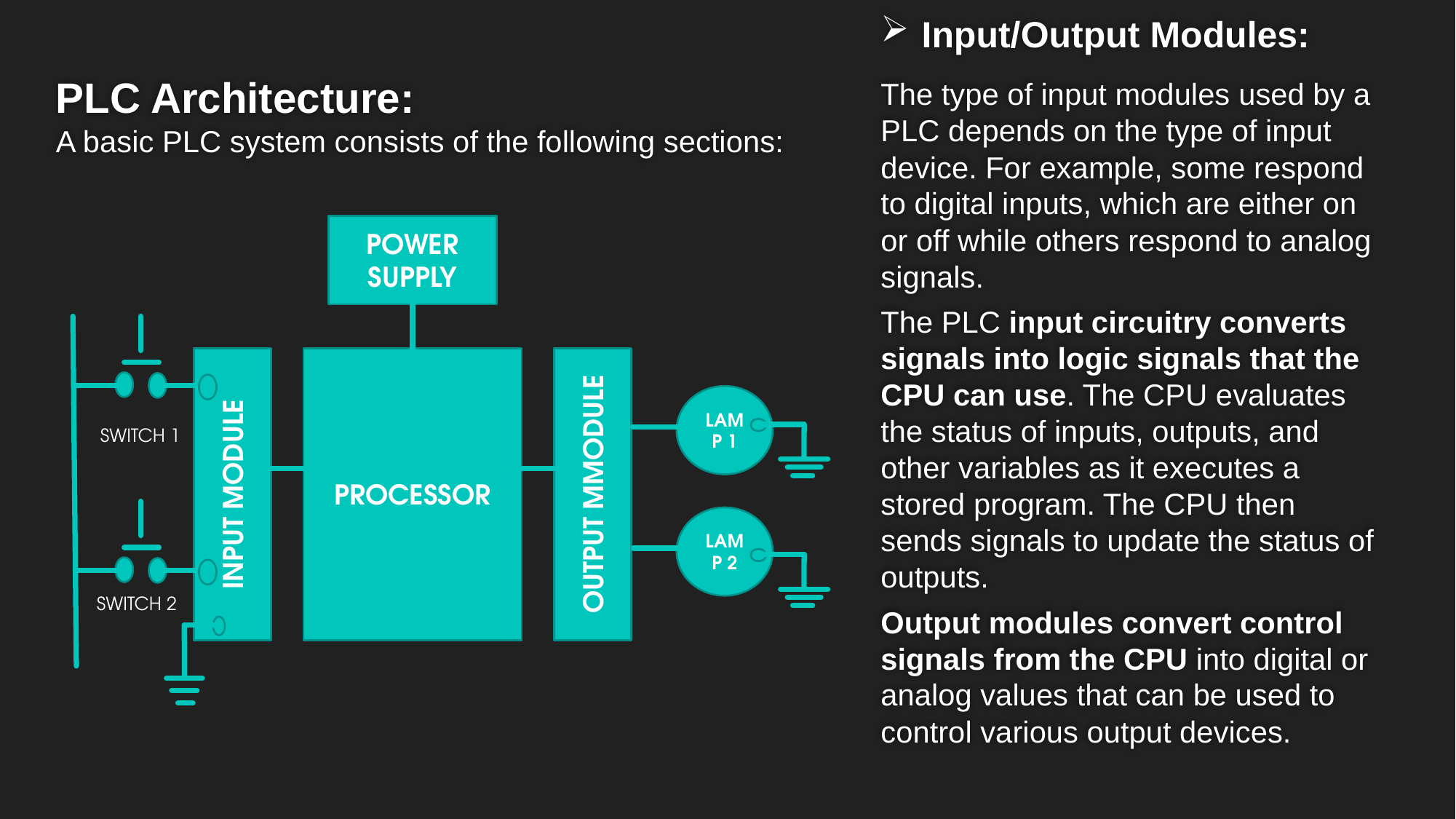

Input/Output Modules:
The type of input modules used by a PLC depends on the type of input device. For example, some respond to digital inputs, which are either on or off while others respond to analog signals.
The PLC input circuitry converts signals into logic signals that the CPU can use. The CPU evaluates the status of inputs, outputs, and other variables as it executes a stored program. The CPU then sends signals to update the status of outputs.
Output modules convert control signals from the CPU into digital or analog values that can be used to control various output devices.
PLC Architecture:
A basic PLC system consists of the following sections:
POWER SUPPLY

INPUT MODULE
PROCESSOR
OUTPUT MMODULE
LAMP 1
SWITCH 1

LAMP 2

SWITCH 2